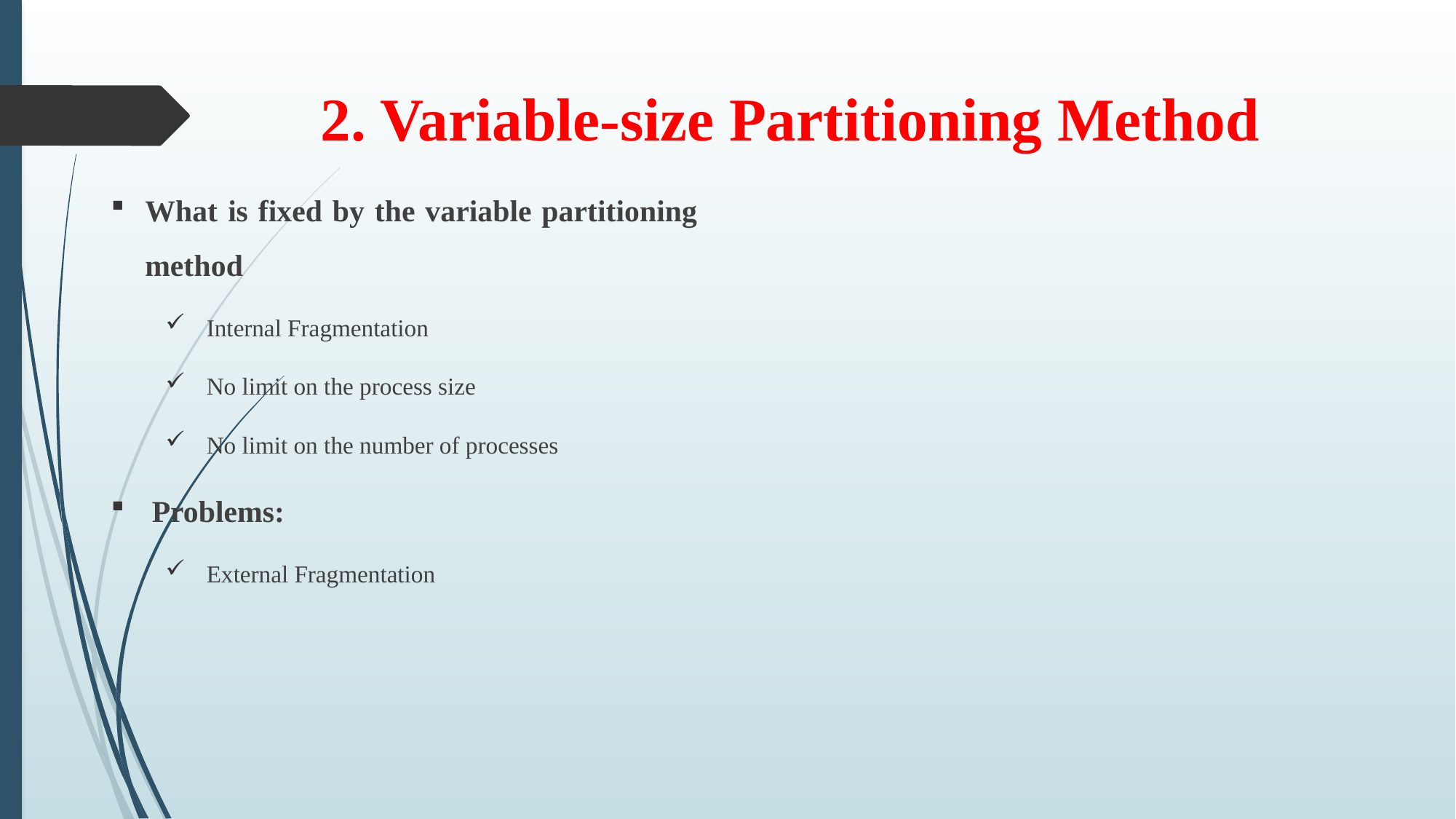

# 2. Variable-size Partitioning Method
What is fixed by the variable partitioning method
Internal Fragmentation
No limit on the process size
No limit on the number of processes
Problems:
External Fragmentation